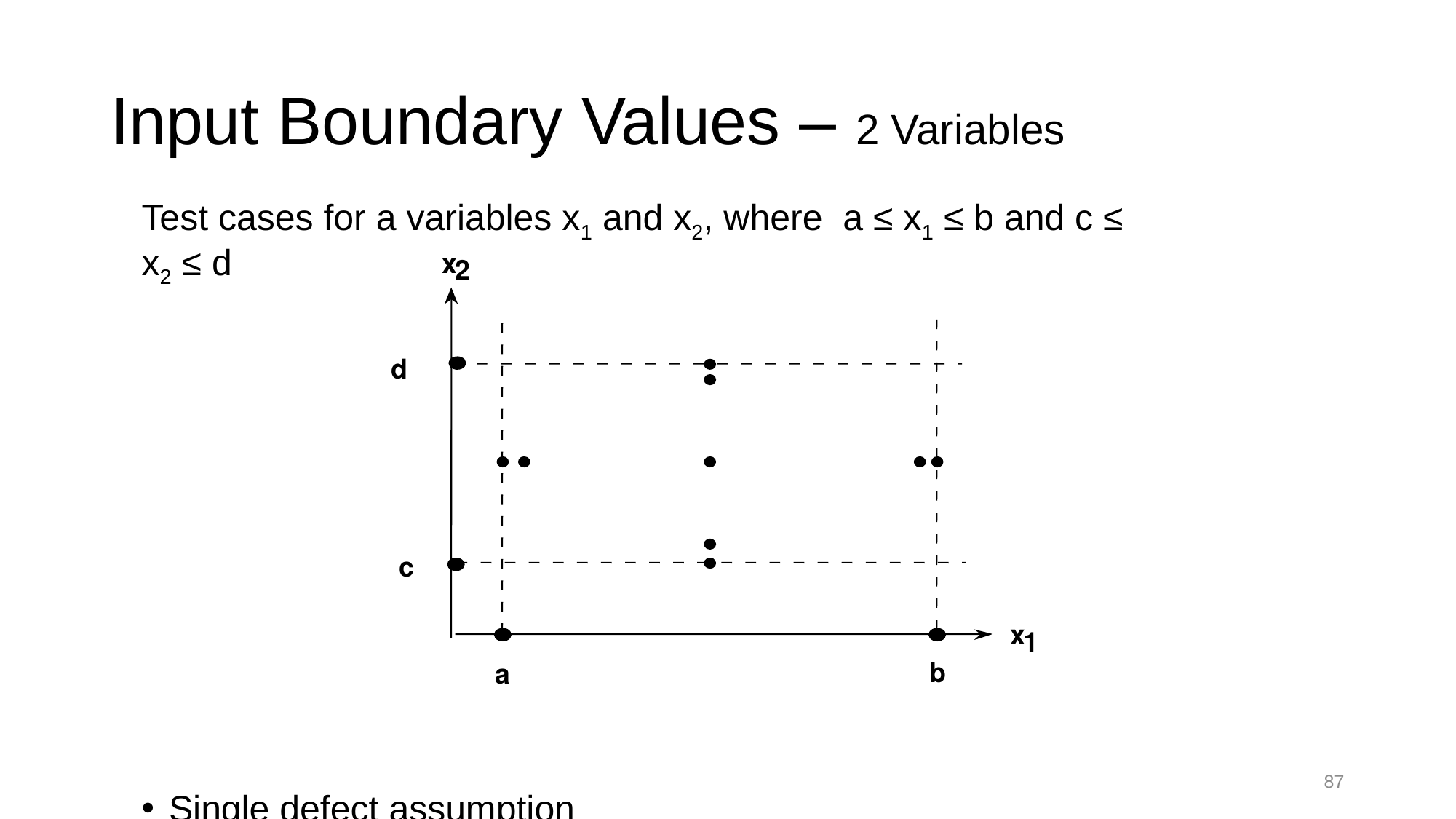

# Input Boundary Values – 2 Variables

Test cases for a variables x1 and x2, where  a ≤ x1 ≤ b and c ≤ x2 ≤ d

Single defect assumption
x
2

d

c

x
1

b
a
87